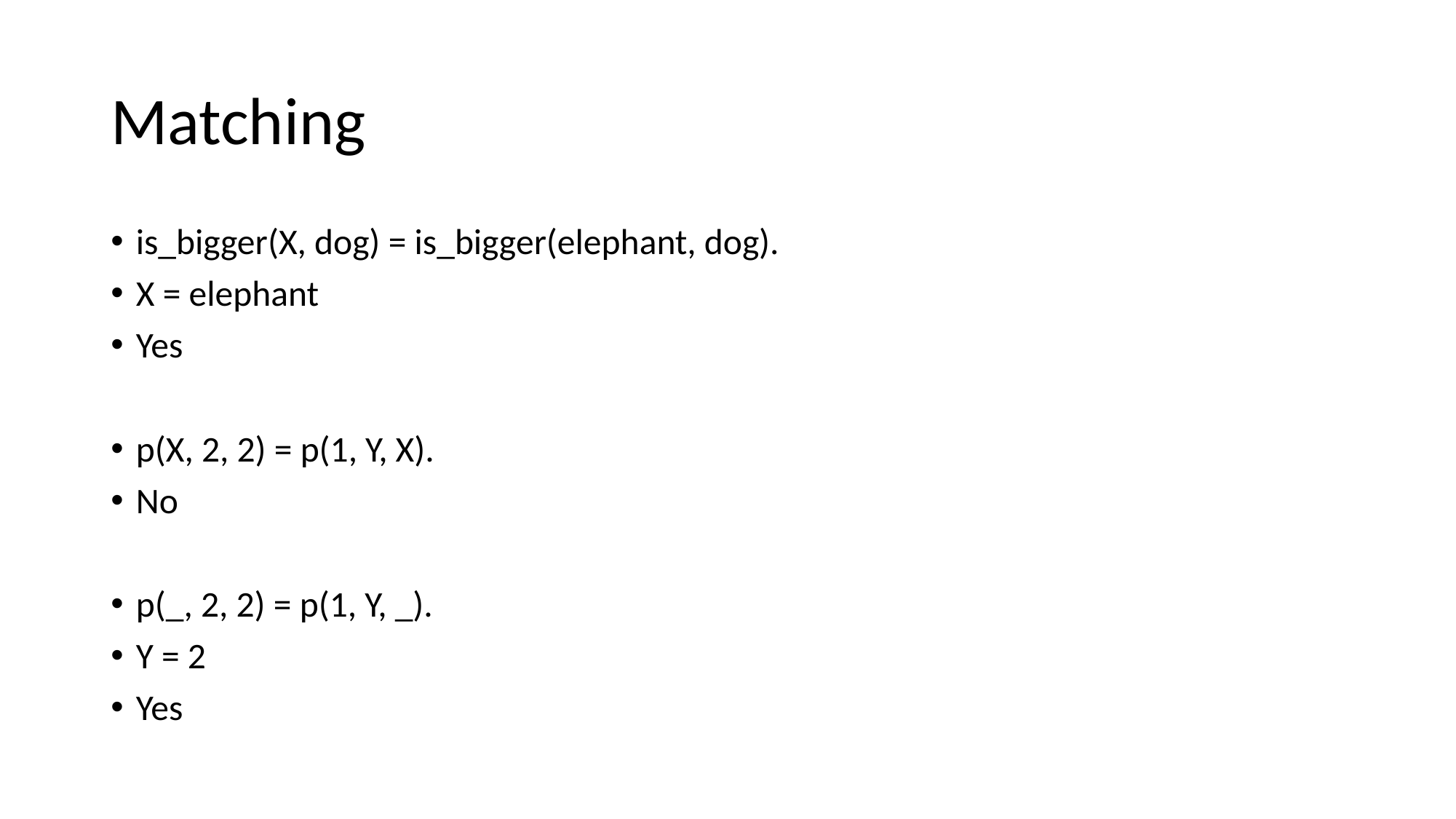

# Matching
is_bigger(X, dog) = is_bigger(elephant, dog).
X = elephant
Yes

p(X, 2, 2) = p(1, Y, X).
No

p(_, 2, 2) = p(1, Y, _).
Y = 2
Yes